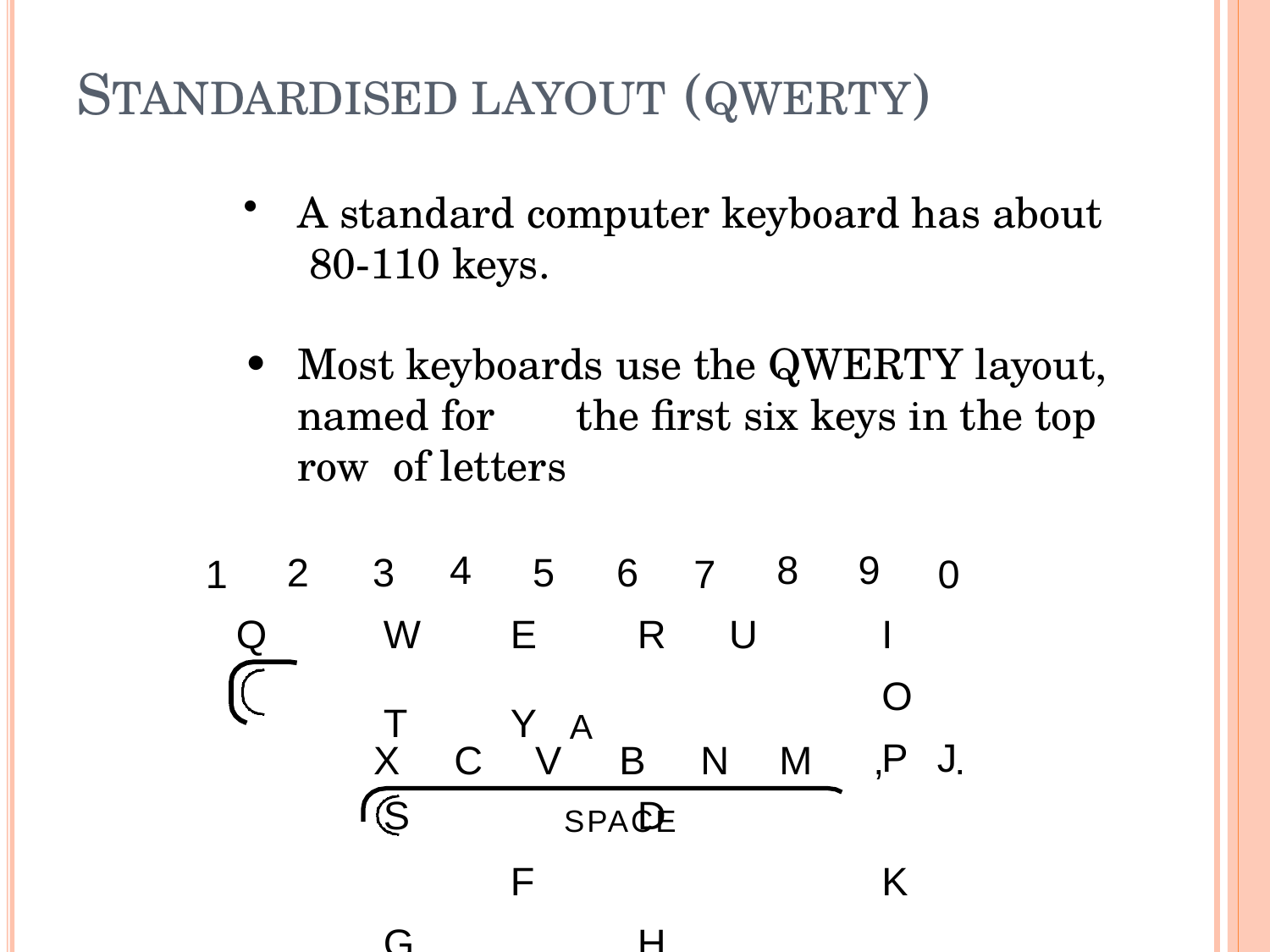

# STANDARDISED LAYOUT (QWERTY)
A standard computer keyboard has about  80-110 keys.

Most keyboards use the QWERTY layout,  named for	the first six keys in the top row  of letters
4	8	9
2	3	5	6
1
7
0
Q	W	E	R	T	Y  A		S		D		F		G		H
Z
U	I	O	P  J		K		L

X	C	V	B	N	M	,	.
SPACE
8